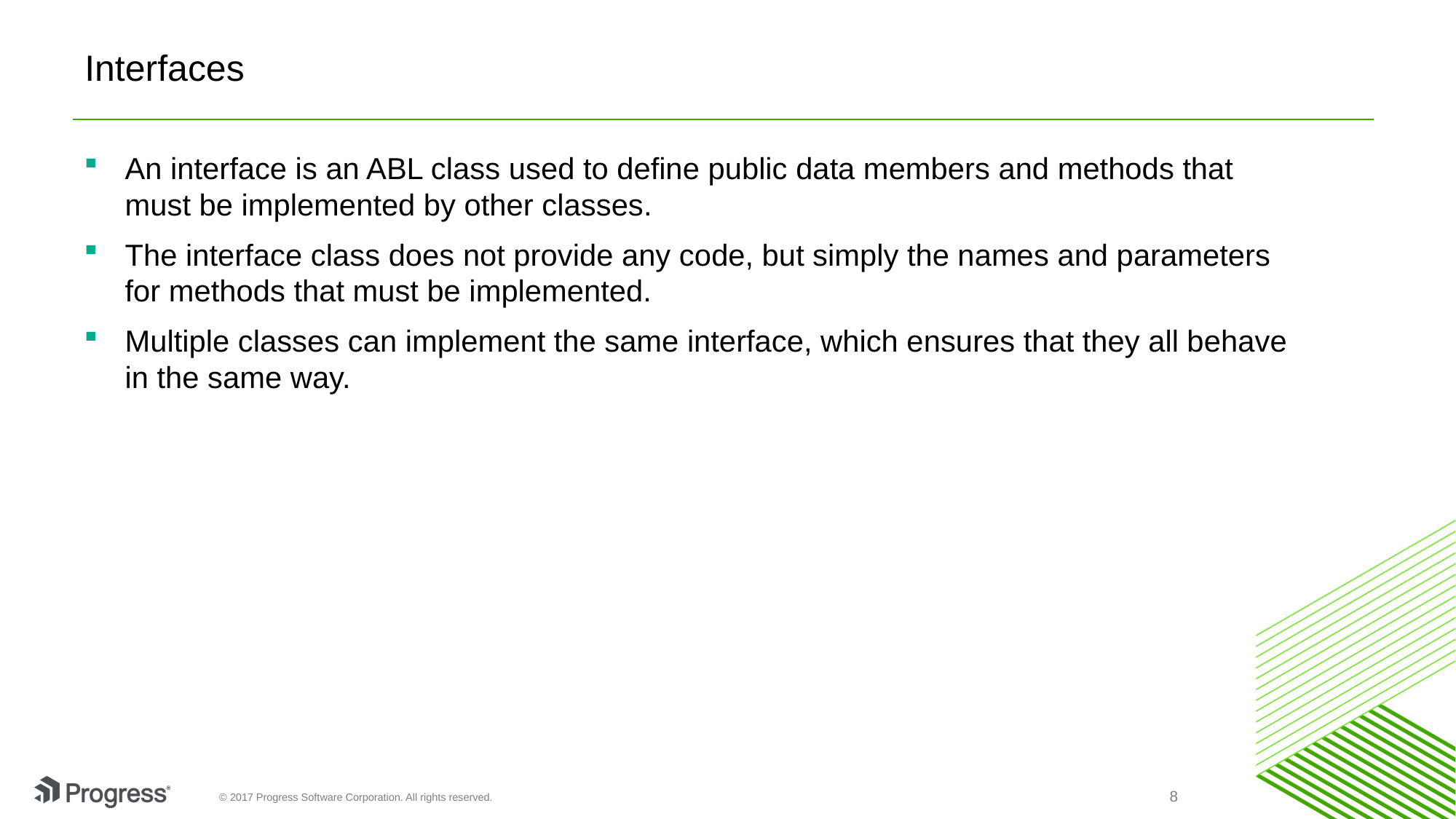

# Interfaces
An interface is an ABL class used to define public data members and methods that must be implemented by other classes.
The interface class does not provide any code, but simply the names and parameters for methods that must be implemented.
Multiple classes can implement the same interface, which ensures that they all behave in the same way.